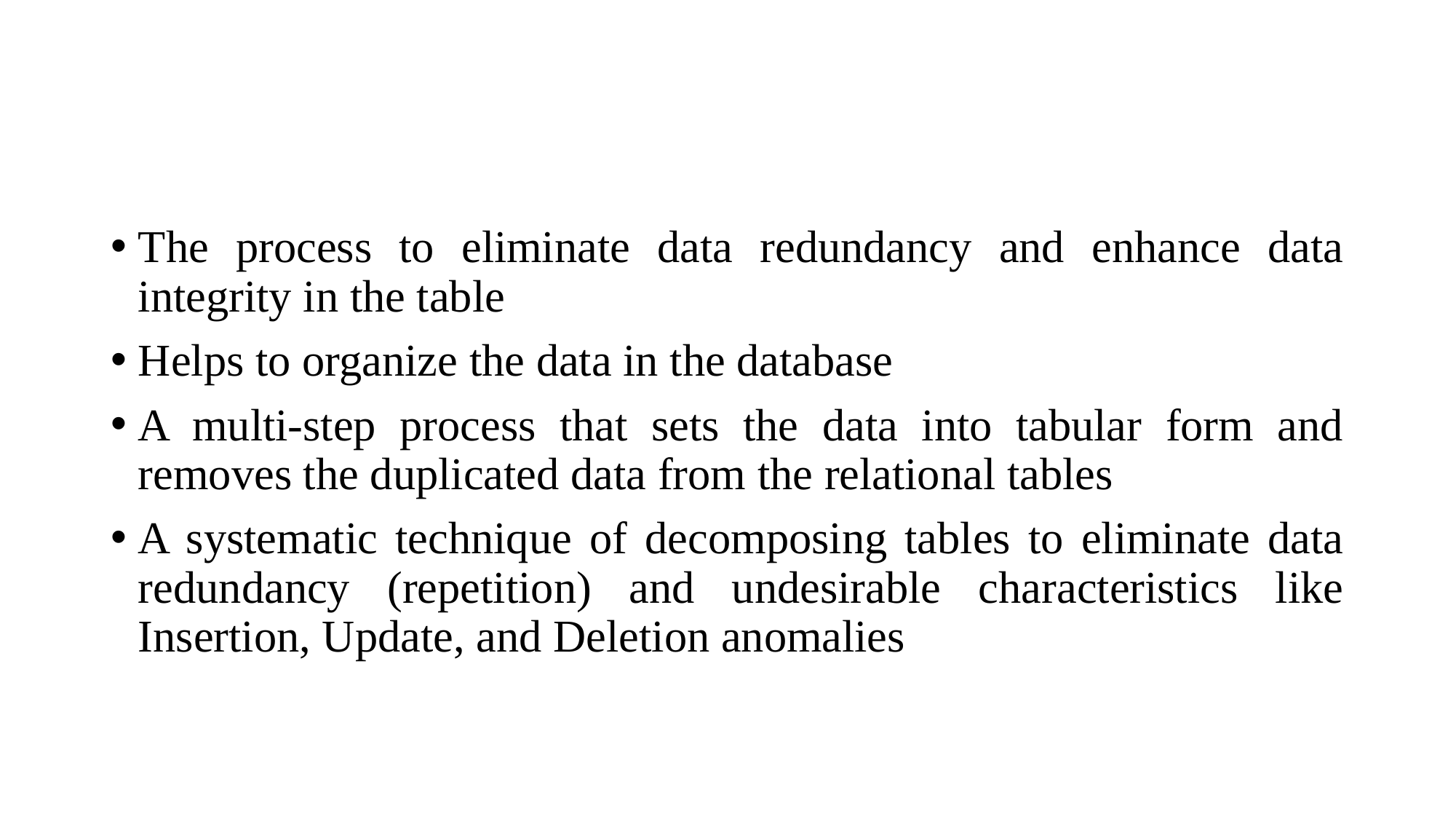

#
The process to eliminate data redundancy and enhance data integrity in the table
Helps to organize the data in the database
A multi-step process that sets the data into tabular form and removes the duplicated data from the relational tables
A systematic technique of decomposing tables to eliminate data redundancy (repetition) and undesirable characteristics like Insertion, Update, and Deletion anomalies